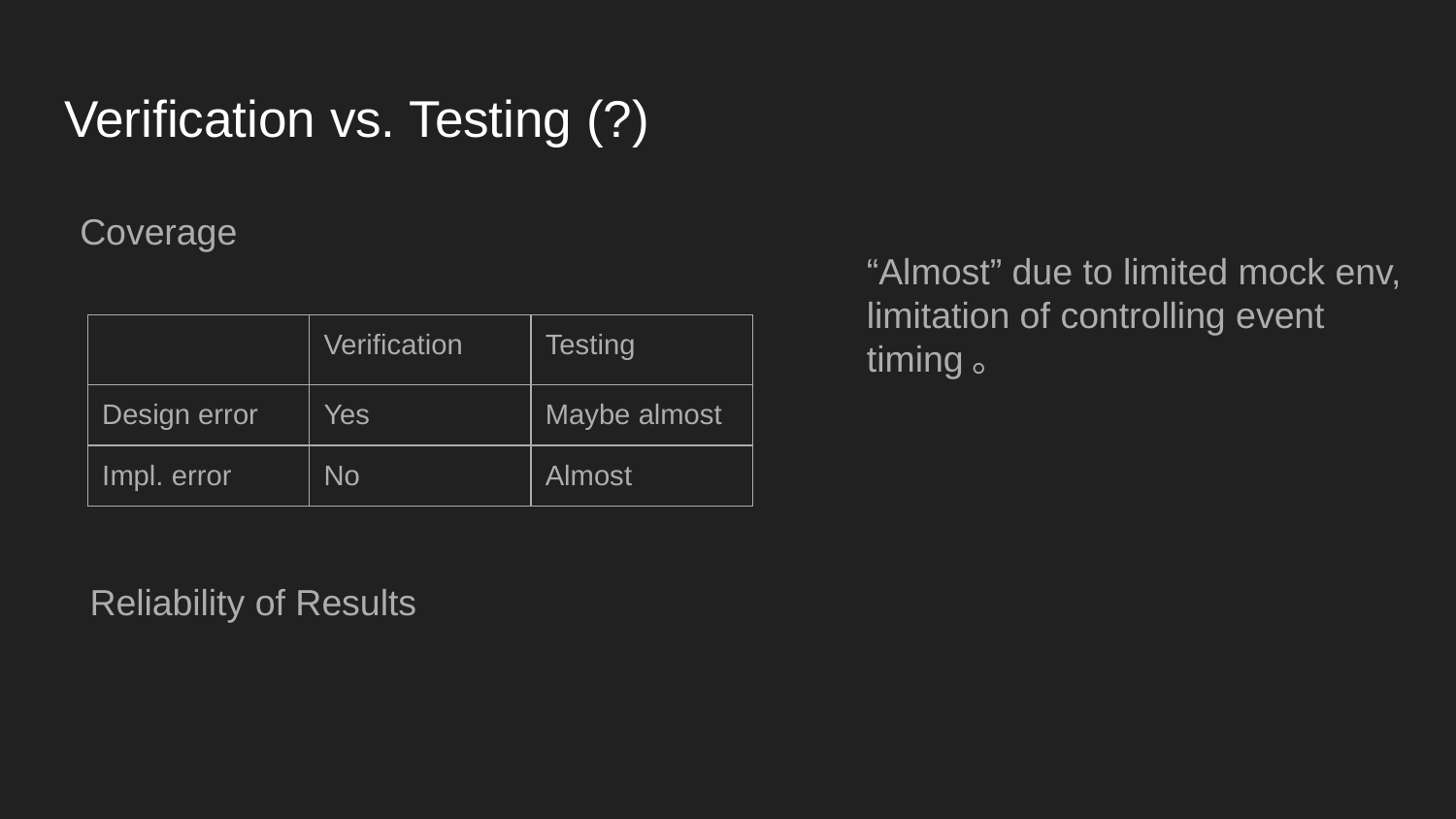

# Verification vs. Testing (?)
Coverage
“Almost” due to limited mock env, limitation of controlling event timing。
|  | Verification | Testing |
| --- | --- | --- |
| Design error | Yes | Maybe almost |
| Impl. error | No | Almost |
Reliability of Results